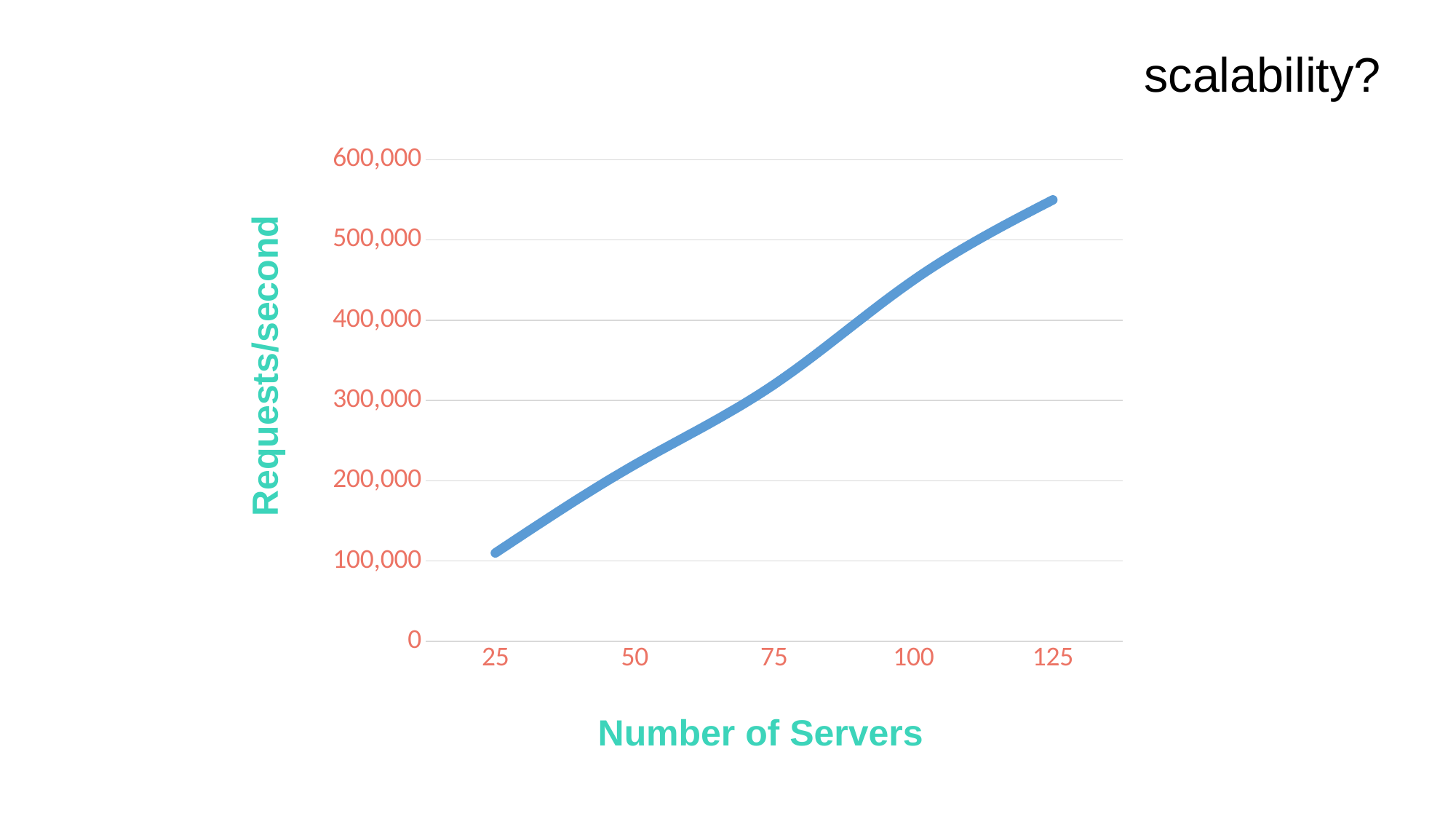

scalability?

### Chart

| Category | Series 1 |
|---|---|
| 25 | 110000.0 |
| 50 | 220000.0 |
| 75 | 320000.0 |
| 100 | 450000.0 |
| 125 | 550000.0 |
Requests/second
Number of Servers